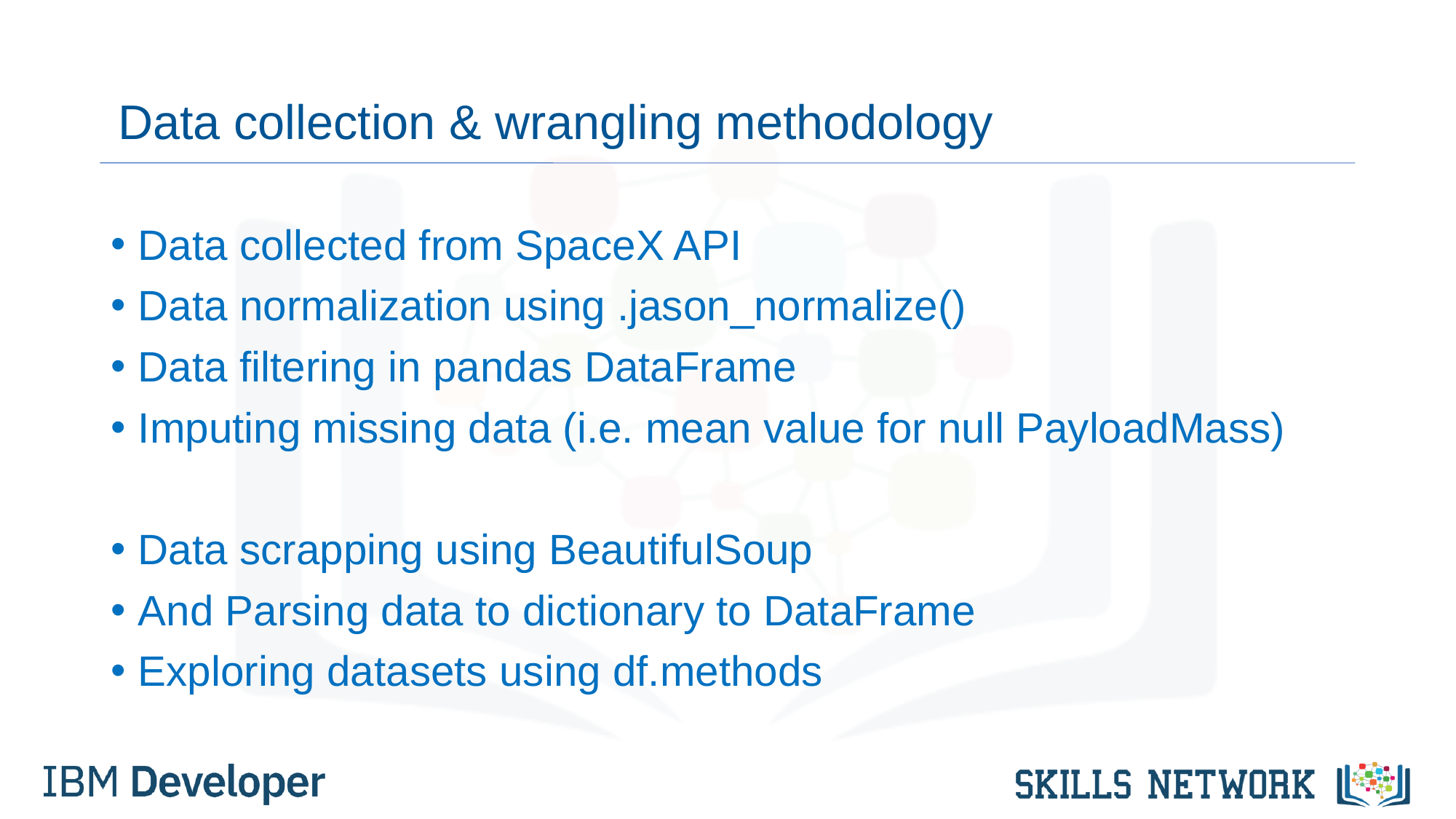

# Data collection & wrangling methodology
Data collected from SpaceX API
Data normalization using .jason_normalize()
Data filtering in pandas DataFrame
Imputing missing data (i.e. mean value for null PayloadMass)

Data scrapping using BeautifulSoup
And Parsing data to dictionary to DataFrame
Exploring datasets using df.methods